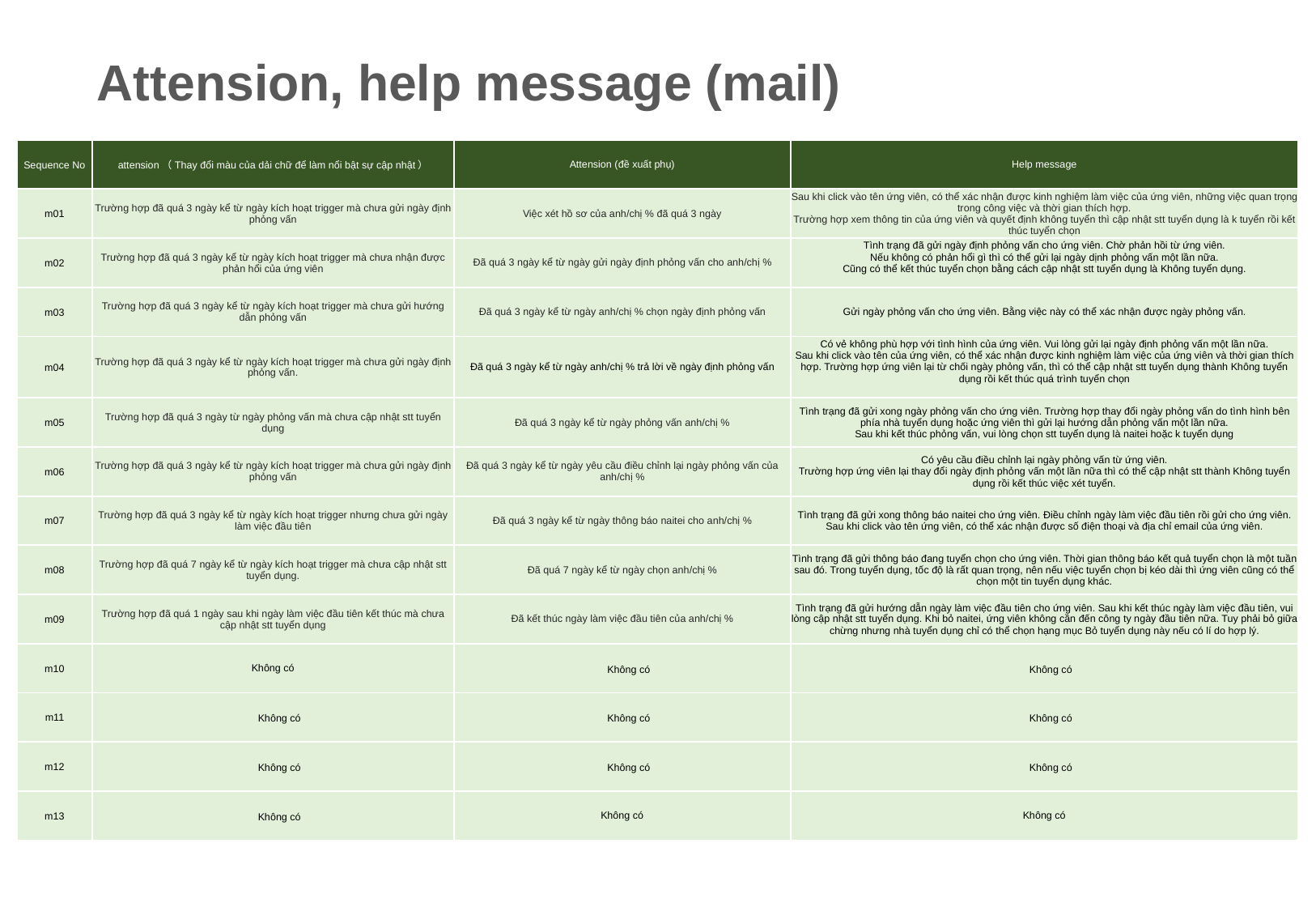

Attension, help message (mail)
| Sequence No | attension（Thay đổi màu của dải chữ để làm nổi bật sự cập nhật） | Attension (đề xuất phụ) | Help message |
| --- | --- | --- | --- |
| m01 | Trường hợp đã quá 3 ngày kể từ ngày kích hoạt trigger mà chưa gửi ngày định phỏng vấn | Việc xét hồ sơ của anh/chị % đã quá 3 ngày | Sau khi click vào tên ứng viên, có thể xác nhận được kinh nghiệm làm việc của ứng viên, những việc quan trọng trong công việc và thời gian thích hợp. Trường hợp xem thông tin của ứng viên và quyết định không tuyển thì cập nhật stt tuyển dụng là k tuyển rồi kết thúc tuyển chọn |
| m02 | Trường hợp đã quá 3 ngày kể từ ngày kích hoạt trigger mà chưa nhận được phản hổi của ứng viên | Đã quá 3 ngày kể từ ngày gửi ngày định phỏng vấn cho anh/chị % | Tình trạng đã gửi ngày định phỏng vấn cho ứng viên. Chờ phản hồi từ ứng viên. Nếu không có phản hổi gì thì có thể gửi lại ngày dịnh phỏng vấn một lần nữa. Cũng có thể kết thúc tuyển chọn bằng cách cập nhật stt tuyển dụng là Không tuyển dụng. |
| m03 | Trường hợp đã quá 3 ngày kể từ ngày kích hoạt trigger mà chưa gửi hướng dẫn phỏng vấn | Đã quá 3 ngày kể từ ngày anh/chị % chọn ngày định phỏng vấn | Gửi ngày phỏng vấn cho ứng viên. Bằng việc này có thể xác nhận được ngày phỏng vấn. |
| m04 | Trường hợp đã quá 3 ngày kể từ ngày kích hoạt trigger mà chưa gửi ngày định phỏng vấn. | Đã quá 3 ngày kể từ ngày anh/chị % trả lời về ngày định phỏng vấn | Có vẻ không phù hợp với tình hình của ứng viên. Vui lòng gửi lại ngày định phỏng vấn một lần nữa. Sau khi click vào tên của ứng viên, có thể xác nhận được kinh nghiệm làm việc của ứng viên và thời gian thích hợp. Trường hợp ứng viên lại từ chối ngày phỏng vấn, thì có thể cập nhật stt tuyển dụng thành Không tuyển dụng rồi kết thúc quá trình tuyển chọn |
| m05 | Trường hợp đã quá 3 ngày từ ngày phỏng vấn mà chưa cập nhật stt tuyển dụng | Đã quá 3 ngày kể từ ngày phỏng vấn anh/chị % | Tình trạng đã gửi xong ngày phỏng vấn cho ứng viên. Trường hợp thay đổi ngày phỏng vấn do tình hình bên phía nhà tuyển dụng hoặc ứng viên thì gửi lại hướng dẫn phỏng vấn một lần nữa. Sau khi kết thúc phỏng vấn, vui lòng chọn stt tuyển dụng là naitei hoặc k tuyển dụng |
| m06 | Trường hợp đã quá 3 ngày kể từ ngày kích hoạt trigger mà chưa gửi ngày định phỏng vấn | Đã quá 3 ngày kể từ ngày yêu cầu điều chỉnh lại ngày phỏng vấn của anh/chị % | Có yêu cầu điều chỉnh lại ngày phỏng vấn từ ứng viên. Trường hợp ứng viên lại thay đổi ngày định phỏng vấn một lần nữa thì có thể cập nhật stt thành Không tuyển dụng rồi kết thúc việc xét tuyển. |
| m07 | Trường hợp đã quá 3 ngày kể từ ngày kích hoạt trigger nhưng chưa gửi ngày làm việc đầu tiên | Đã quá 3 ngày kể từ ngày thông báo naitei cho anh/chị % | Tình trạng đã gửi xong thông báo naitei cho ứng viên. Điều chỉnh ngày làm việc đầu tiên rồi gửi cho ứng viên. Sau khi click vào tên ứng viên, có thể xác nhận được số điện thoại và địa chỉ email của ứng viên. |
| m08 | Trường hợp đã quá 7 ngày kể từ ngày kích hoạt trigger mà chưa cập nhật stt tuyển dụng. | Đã quá 7 ngày kể từ ngày chọn anh/chị % | Tình trạng đã gửi thông báo đang tuyển chọn cho ứng viên. Thời gian thông báo kết quả tuyển chọn là một tuần sau đó. Trong tuyển dụng, tốc độ là rất quan trọng, nên nếu việc tuyển chọn bị kéo dài thì ứng viên cũng có thể chọn một tin tuyển dụng khác. |
| m09 | Trường hợp đã quá 1 ngày sau khi ngày làm việc đầu tiên kết thúc mà chưa cập nhật stt tuyển dụng | Đã kết thúc ngày làm việc đầu tiên của anh/chị % | Tình trạng đã gửi hướng dẫn ngày làm việc đầu tiên cho ứng viên. Sau khi kết thúc ngày làm việc đầu tiên, vui lòng cập nhật stt tuyển dụng. Khi bỏ naitei, ứng viên không cần đến công ty ngày đầu tiên nữa. Tuy phải bỏ giữa chừng nhưng nhà tuyển dụng chỉ có thể chọn hạng mục Bỏ tuyển dụng này nếu có lí do hợp lý. |
| m10 | Không có | Không có | Không có |
| m11 | Không có | Không có | Không có |
| m12 | Không có | Không có | Không có |
| m13 | Không có | Không có | Không có |